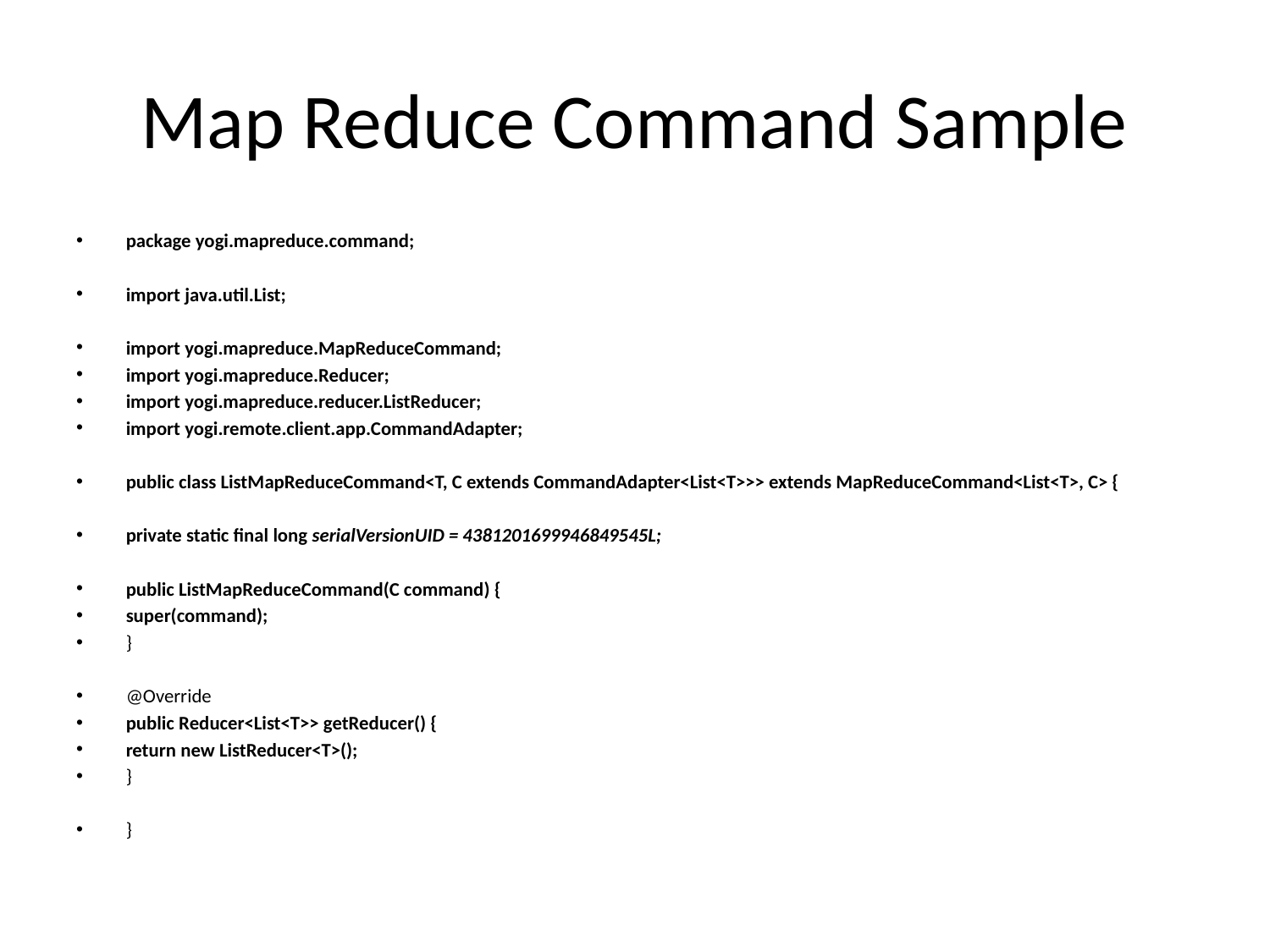

# Map Reduce Command Sample
package yogi.mapreduce.command;

import java.util.List;

import yogi.mapreduce.MapReduceCommand;
import yogi.mapreduce.Reducer;
import yogi.mapreduce.reducer.ListReducer;
import yogi.remote.client.app.CommandAdapter;

public class ListMapReduceCommand<T, C extends CommandAdapter<List<T>>> extends MapReduceCommand<List<T>, C> {

private static final long serialVersionUID = 4381201699946849545L;

public ListMapReduceCommand(C command) {
super(command);
}

@Override
public Reducer<List<T>> getReducer() {
return new ListReducer<T>();
}

}